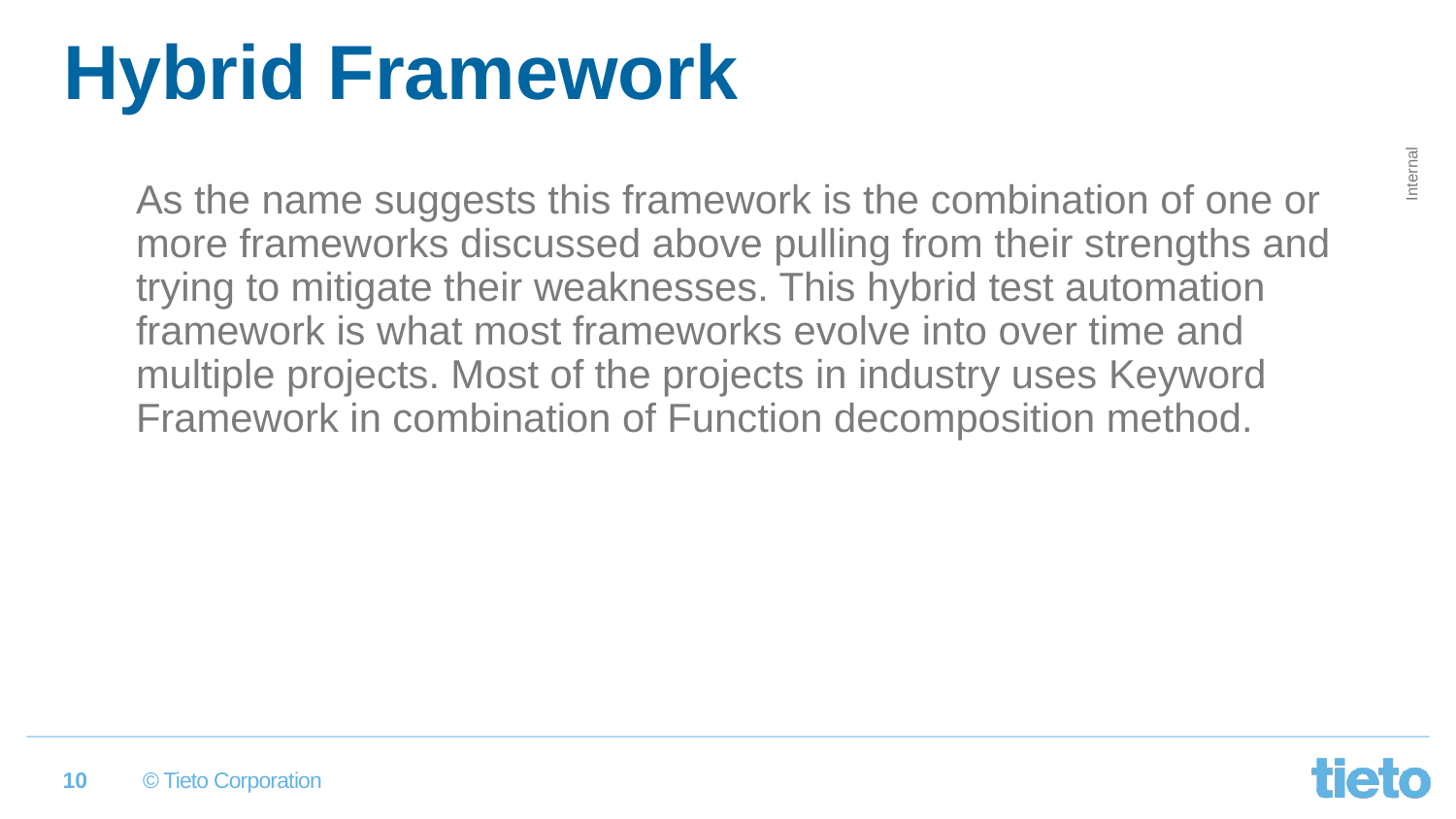

# Hybrid Framework

As the name suggests this framework is the combination of one or more frameworks discussed above pulling from their strengths and trying to mitigate their weaknesses. This hybrid test automation framework is what most frameworks evolve into over time and multiple projects. Most of the projects in industry uses Keyword Framework in combination of Function decomposition method.
10